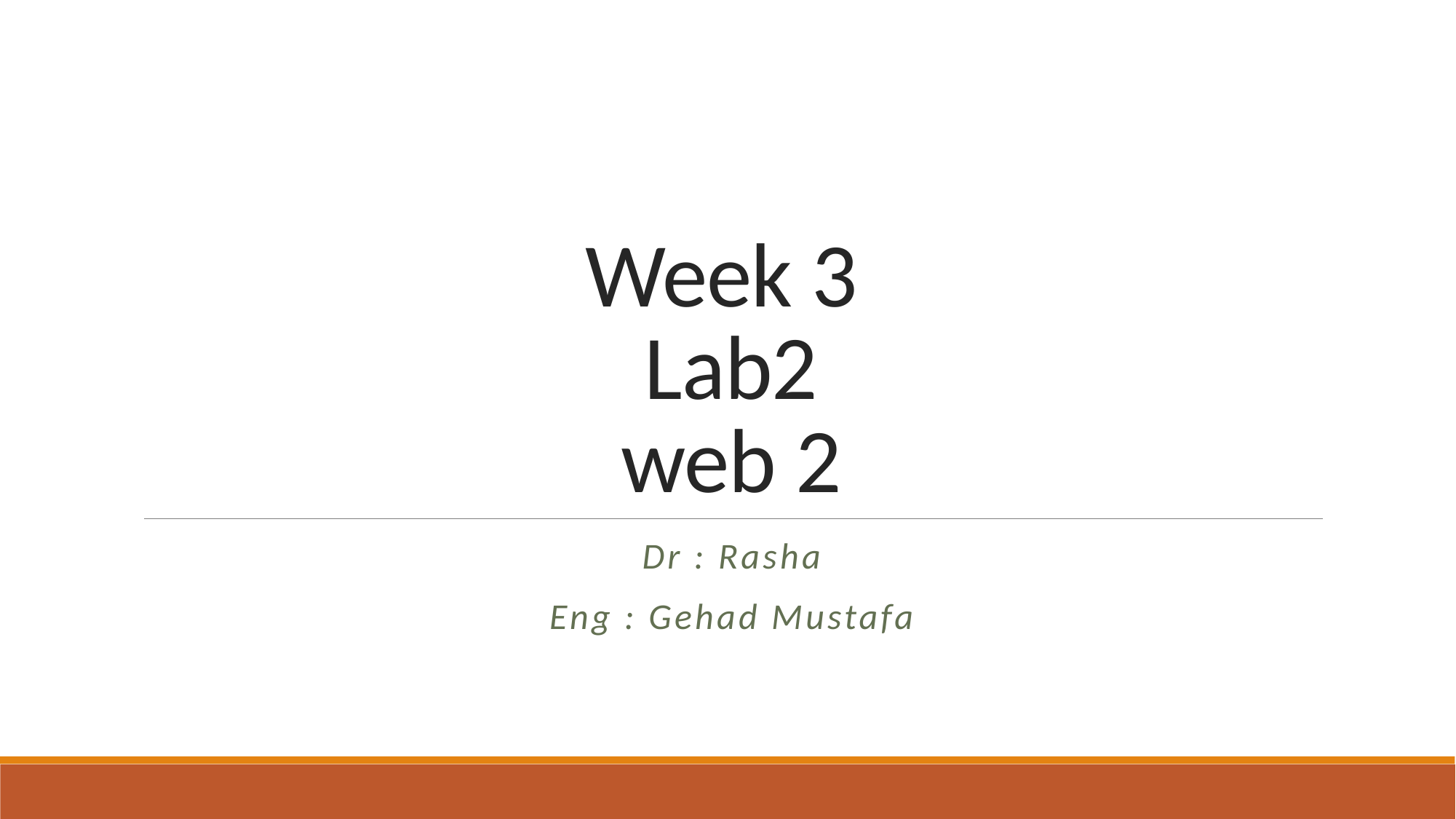

# Week 3 Lab2 web 2
Dr : Rasha
Eng : Gehad Mustafa